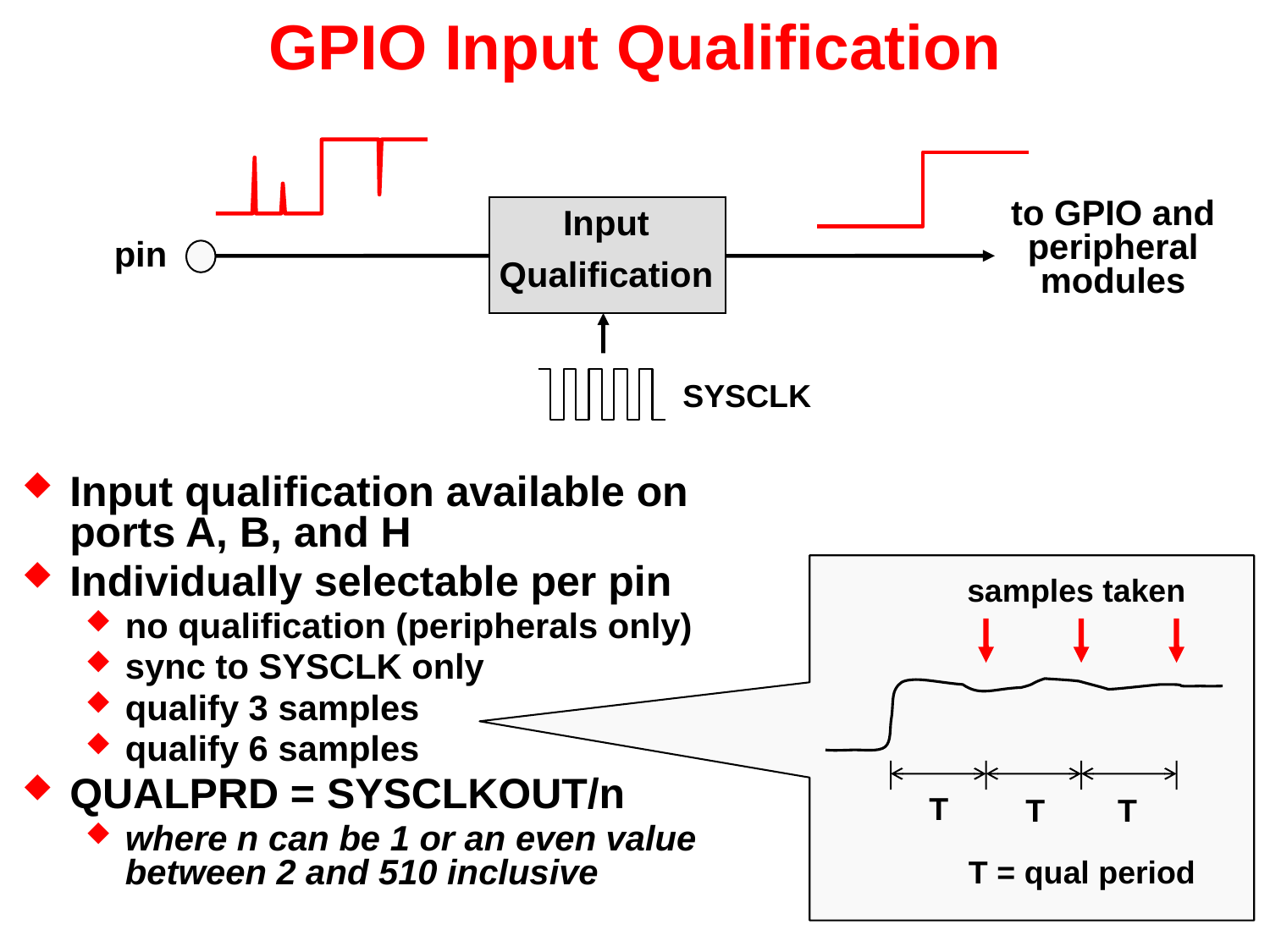

# GPIO Input Qualification

to GPIO and peripheral modules

Input
Qualification
pin

SYSCLK
Input qualification available on ports A, B, and H
Individually selectable per pin
no qualification (peripherals only)
sync to SYSCLK only
qualify 3 samples
qualify 6 samples
QUALPRD = SYSCLKOUT/n
where n can be 1 or an even value between 2 and 510 inclusive

samples taken

T
T
T
T = qual period